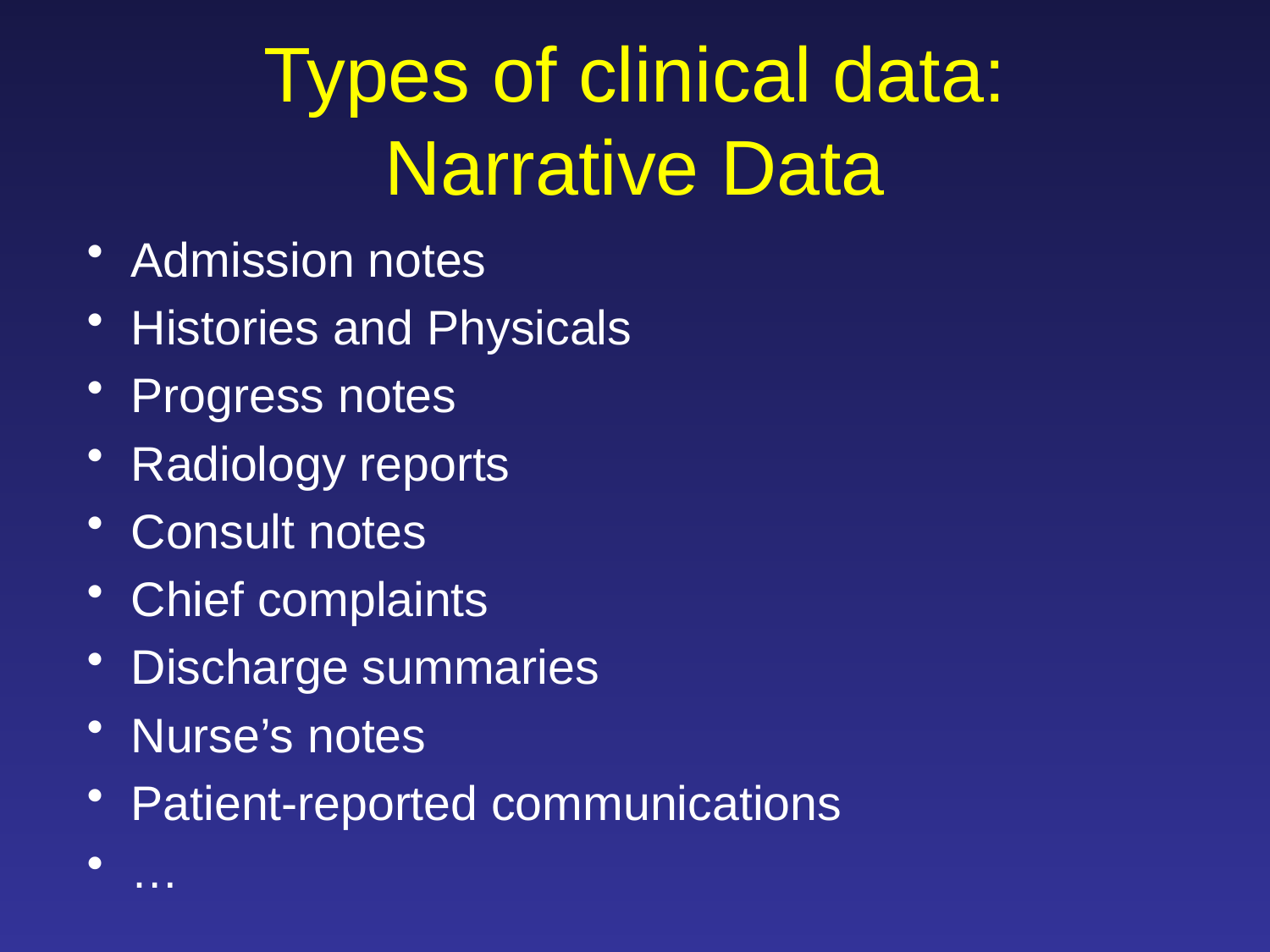

# Types of clinical data: Narrative Data
Admission notes
Histories and Physicals
Progress notes
Radiology reports
Consult notes
Chief complaints
Discharge summaries
Nurse’s notes
Patient-reported communications
…